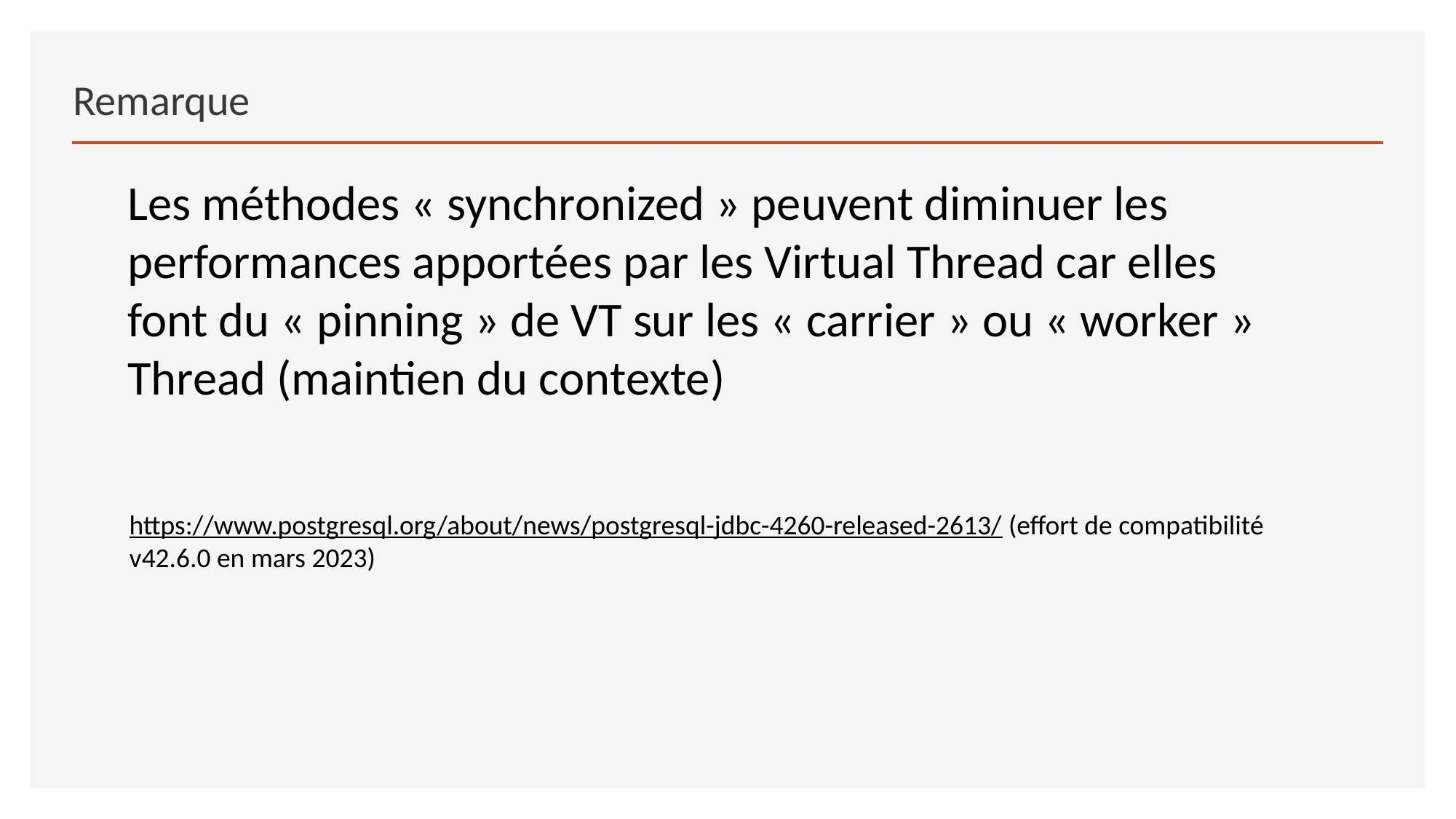

# Remarque
Les méthodes « synchronized » peuvent diminuer les performances apportées par les Virtual Thread car elles font du « pinning » de VT sur les « carrier » ou « worker » Thread (maintien du contexte)
https://www.postgresql.org/about/news/postgresql-jdbc-4260-released-2613/ (effort de compatibilité v42.6.0 en mars 2023)